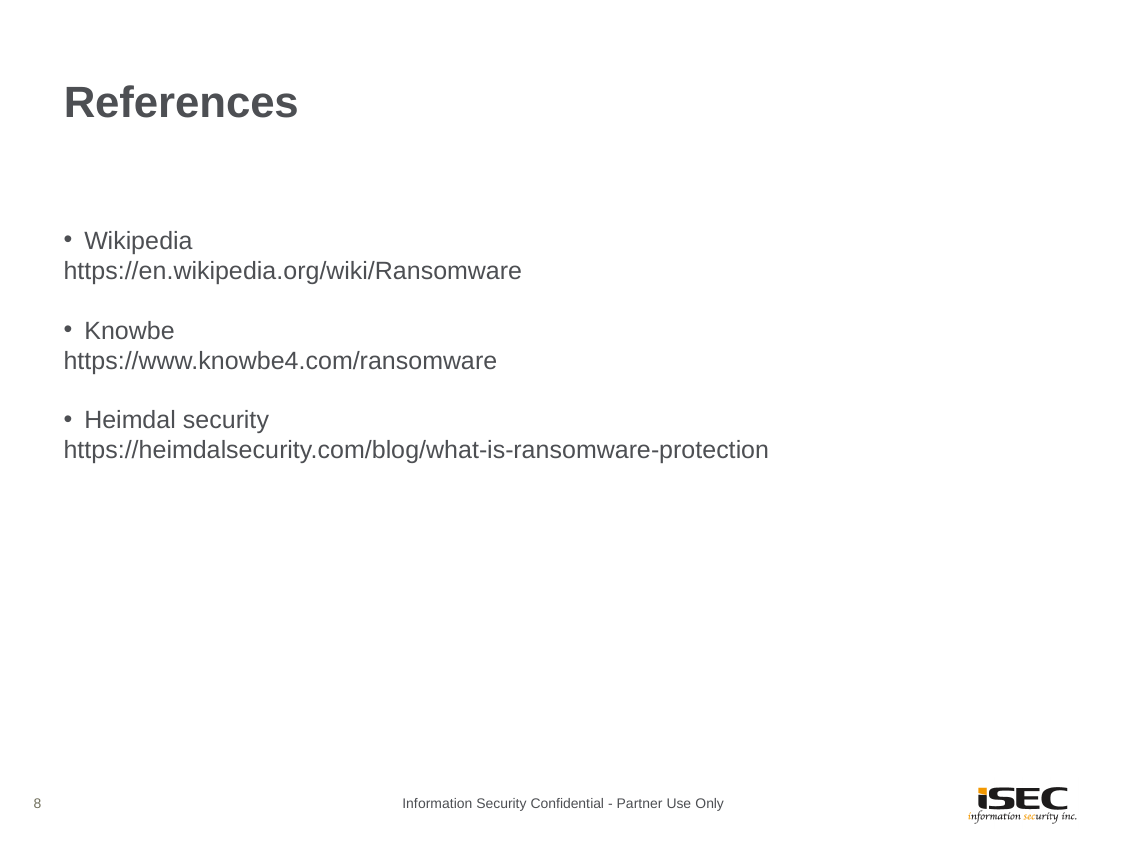

# References
Wikipedia
https://en.wikipedia.org/wiki/Ransomware

Knowbe
https://www.knowbe4.com/ransomware

Heimdal security
https://heimdalsecurity.com/blog/what-is-ransomware-protection

8